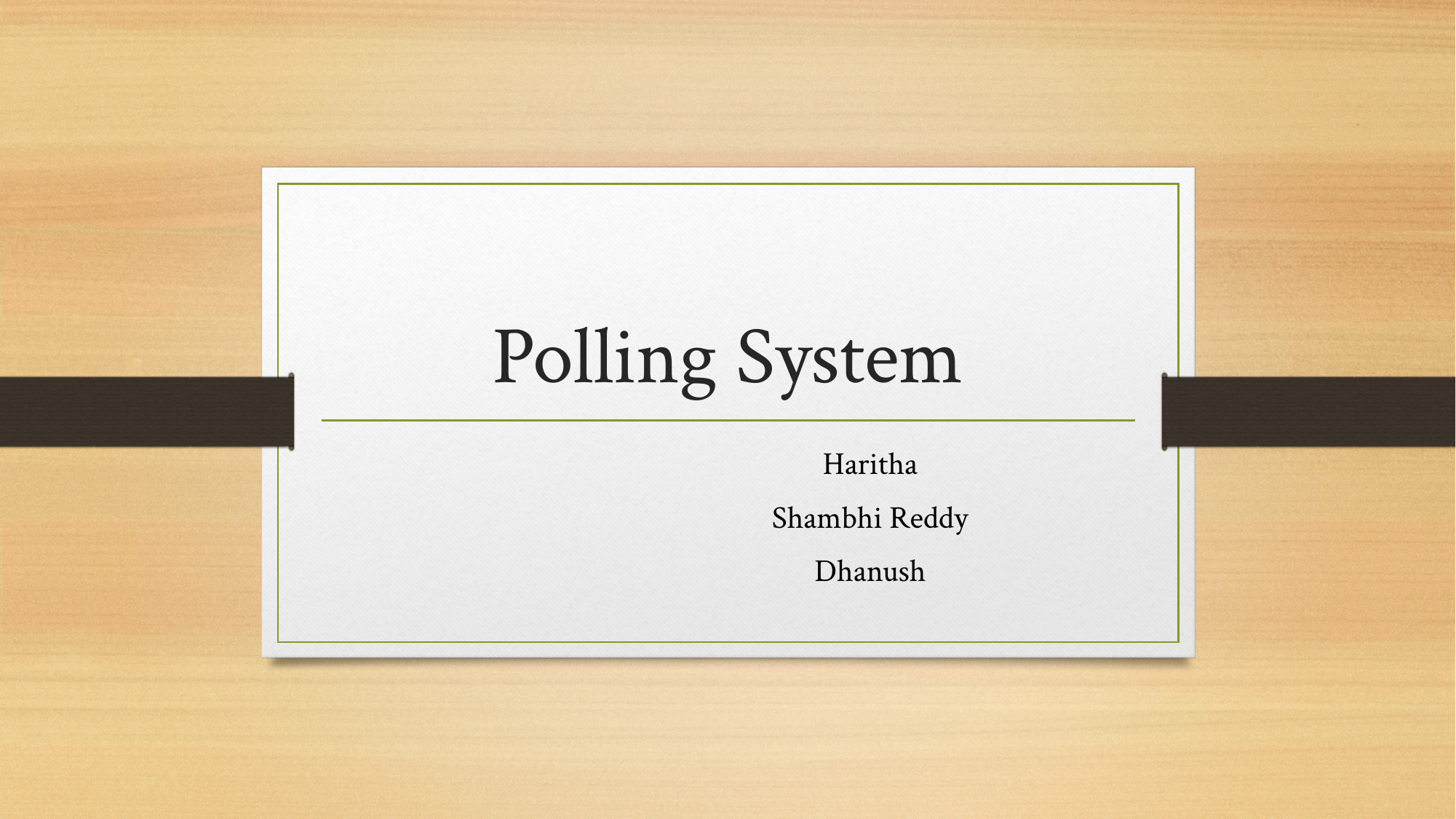

# Polling System
Haritha
Shambhi Reddy
Dhanush